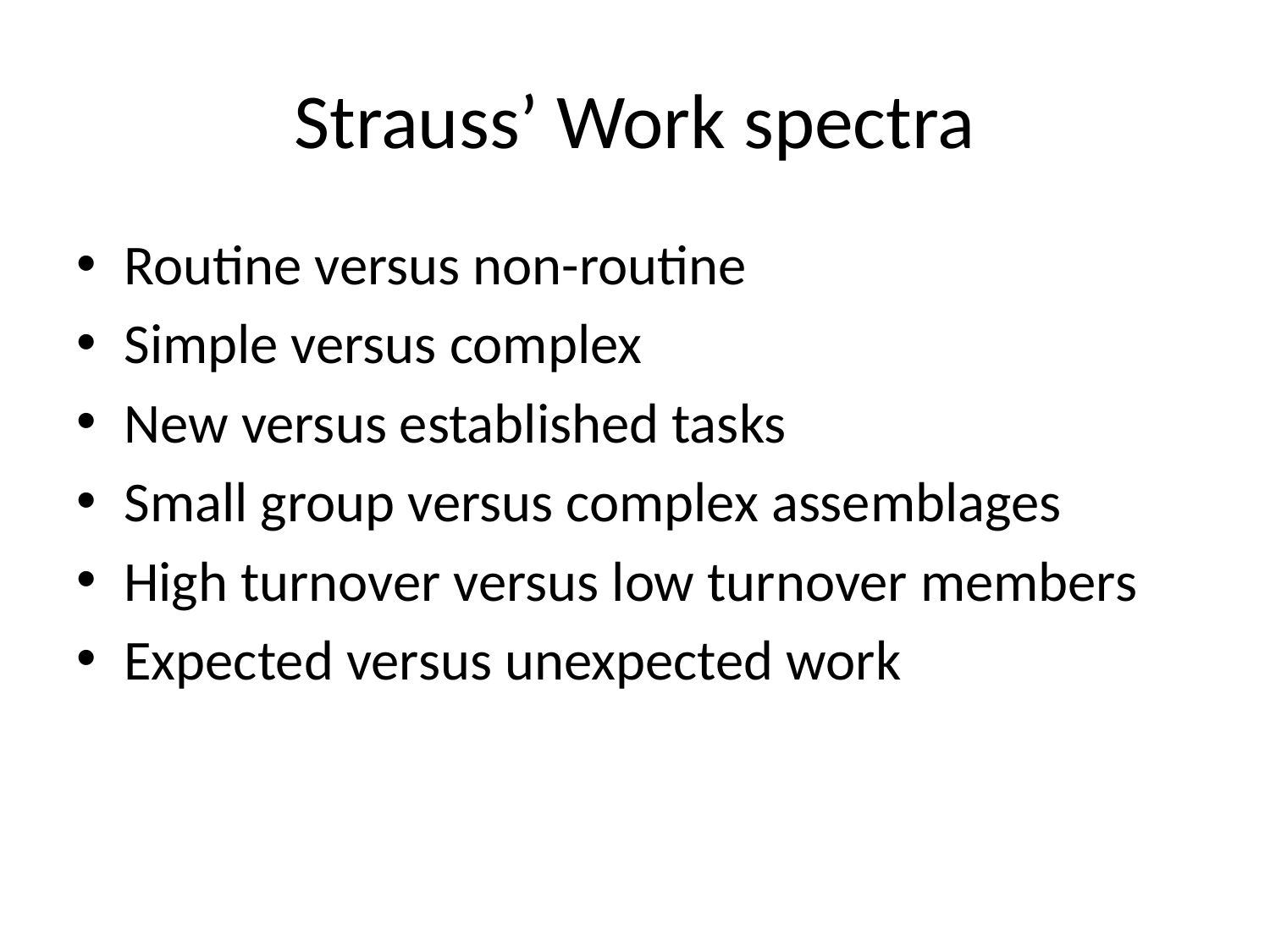

# Strauss’ Work spectra
Routine versus non-routine
Simple versus complex
New versus established tasks
Small group versus complex assemblages
High turnover versus low turnover members
Expected versus unexpected work